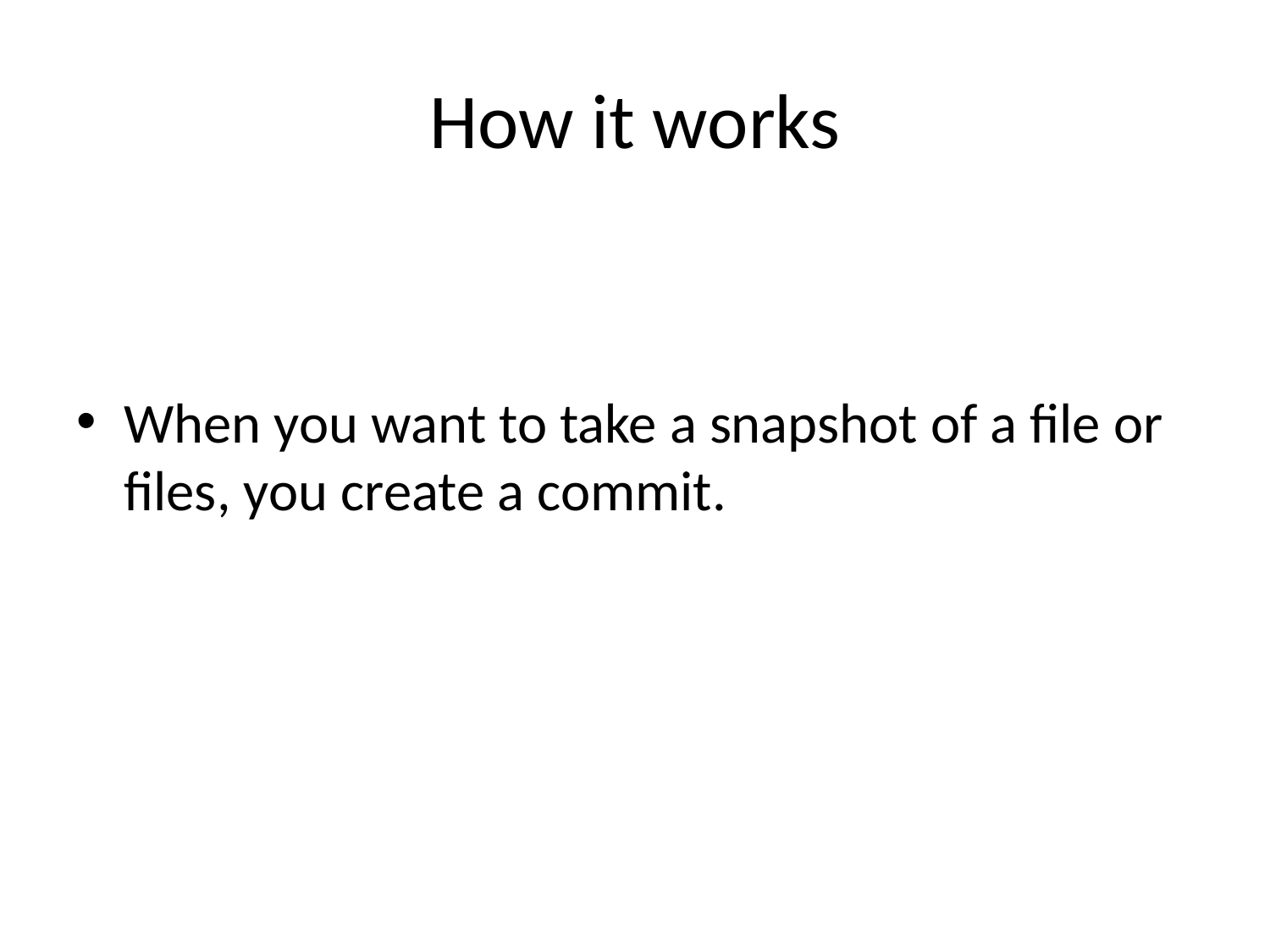

# How it works

When you want to take a snapshot of a file or files, you create a commit.